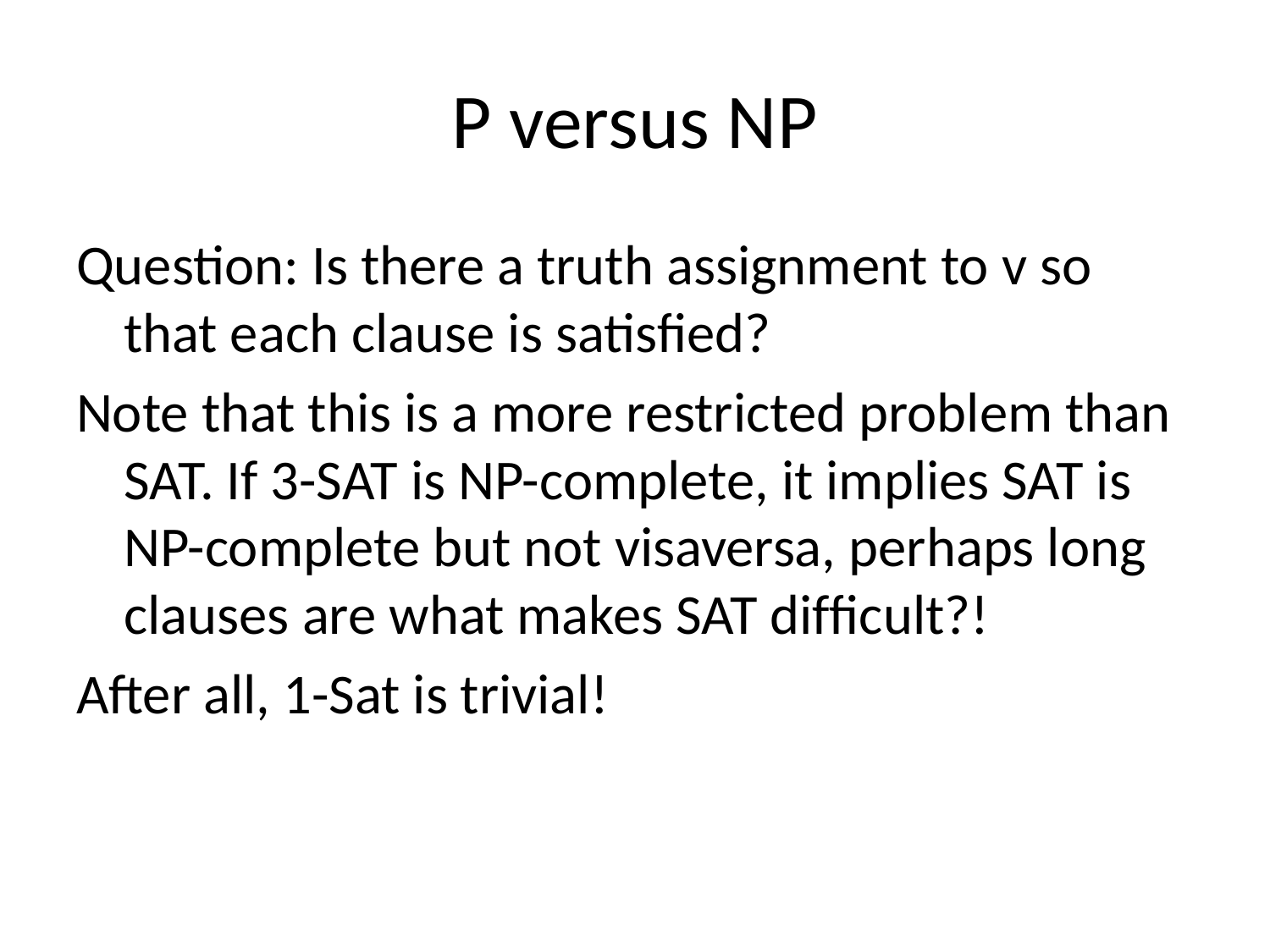

# P versus NP
Question: Is there a truth assignment to v so that each clause is satisﬁed?
Note that this is a more restricted problem than SAT. If 3-SAT is NP-complete, it implies SAT is NP-complete but not visaversa, perhaps long clauses are what makes SAT difﬁcult?!
After all, 1-Sat is trivial!